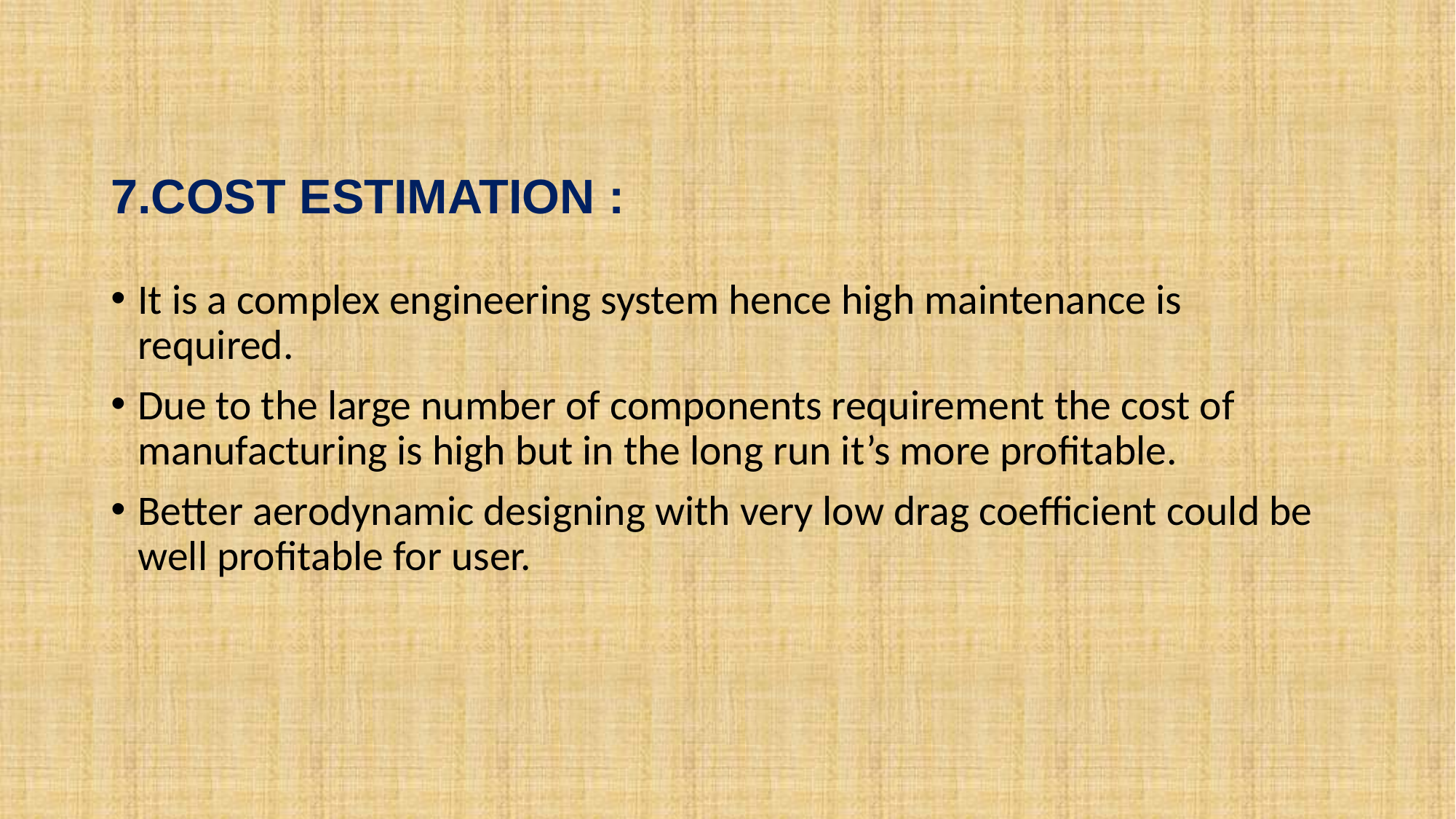

# 7.COST ESTIMATION :
It is a complex engineering system hence high maintenance is required.
Due to the large number of components requirement the cost of manufacturing is high but in the long run it’s more profitable.
Better aerodynamic designing with very low drag coefficient could be well profitable for user.